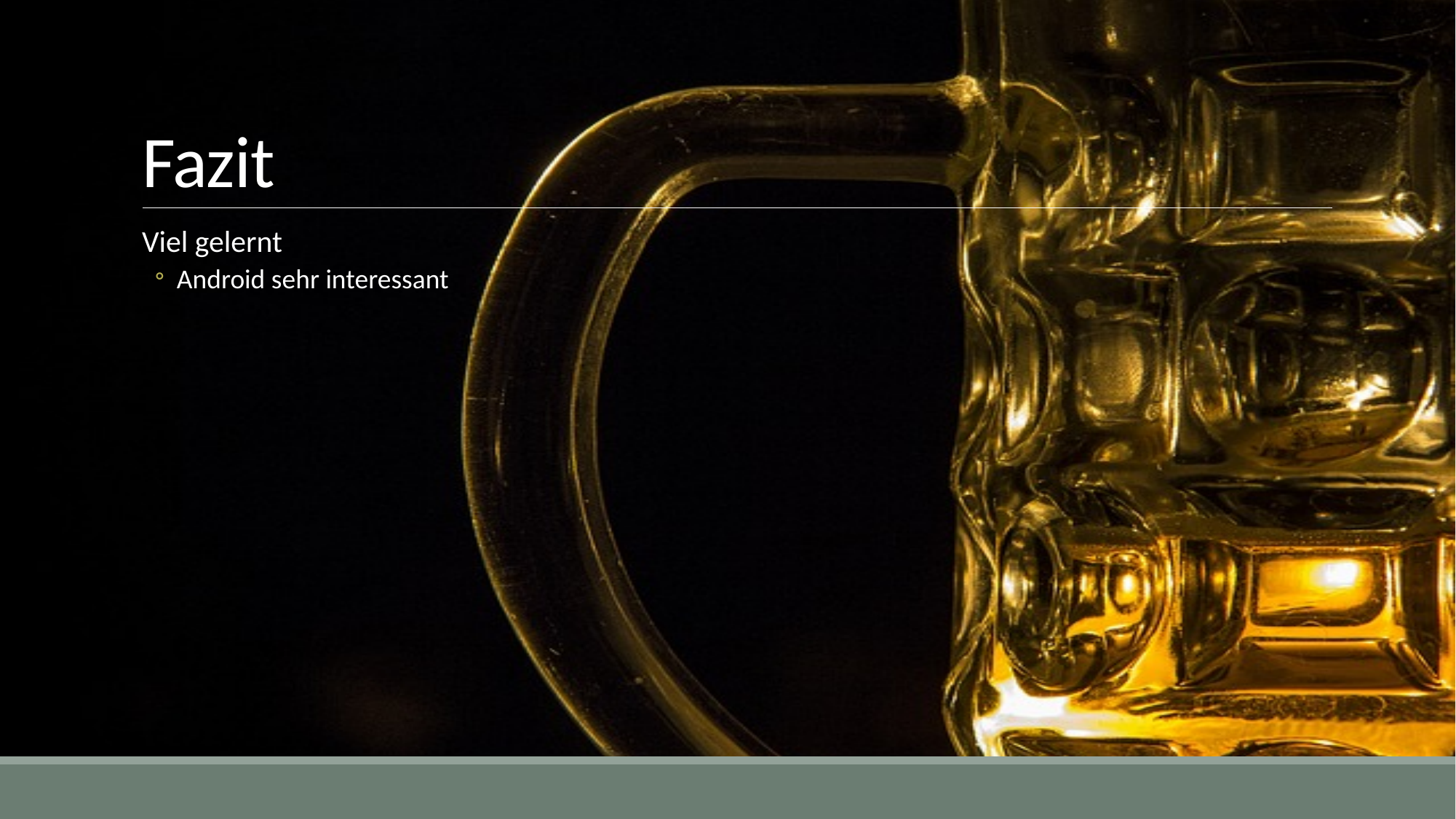

# Fazit
Viel gelernt
Android sehr interessant